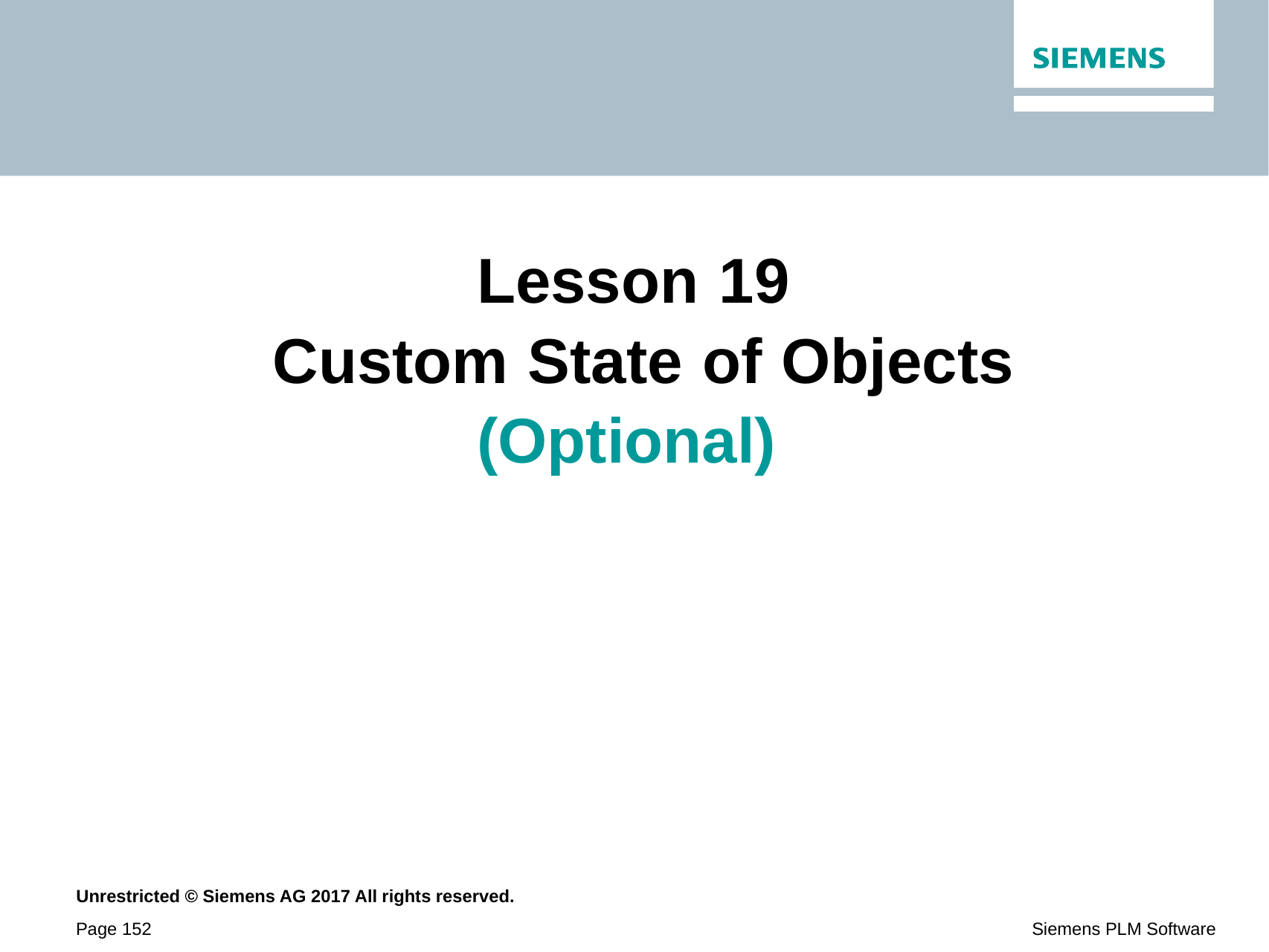

Lesson	19 Custom State of Objects
(Optional)